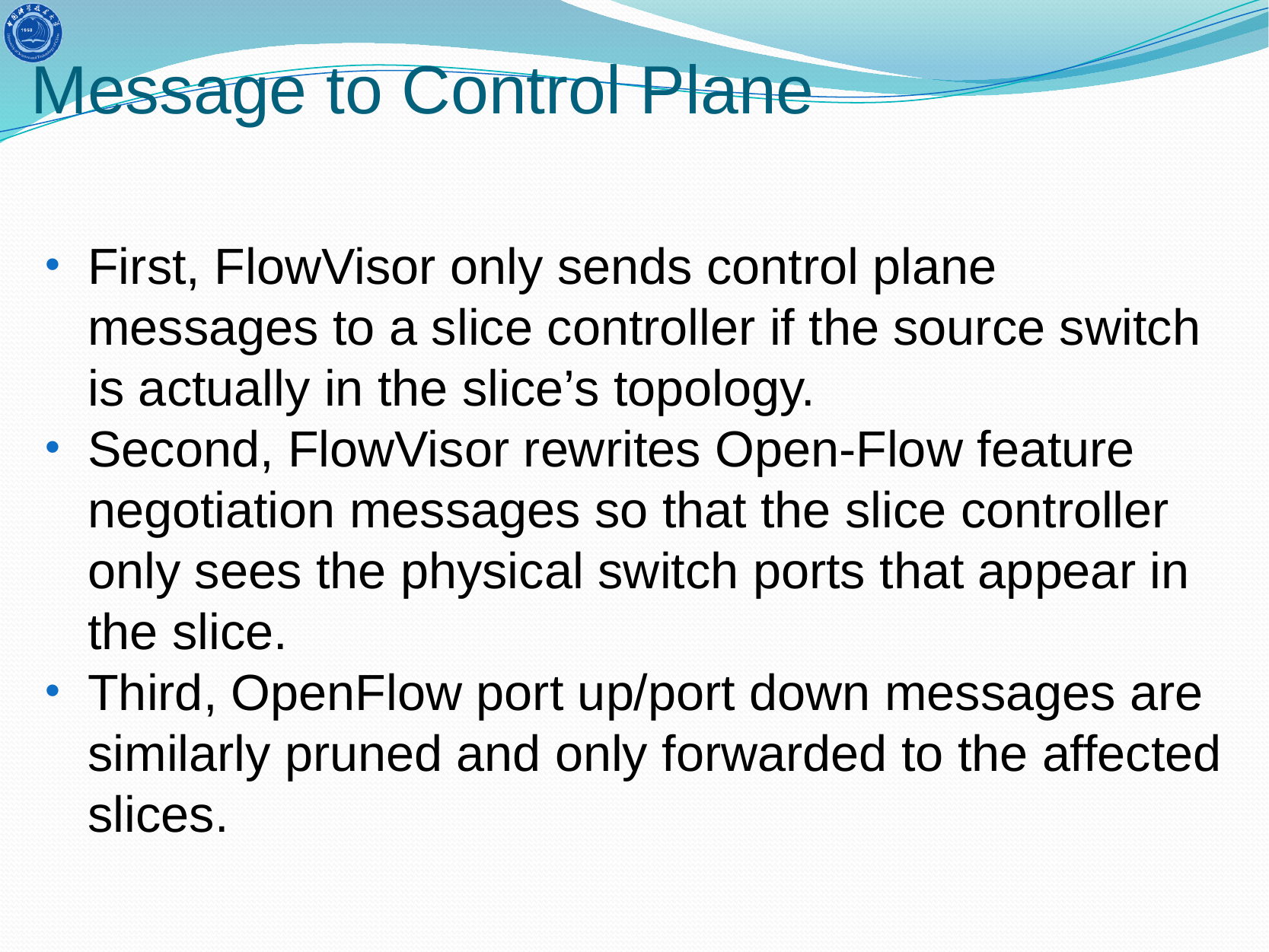

# Message to Control Plane
First, FlowVisor only sends control plane messages to a slice controller if the source switch is actually in the slice’s topology.
Second, FlowVisor rewrites Open-Flow feature negotiation messages so that the slice controller only sees the physical switch ports that appear in the slice.
Third, OpenFlow port up/port down messages are similarly pruned and only forwarded to the affected slices.